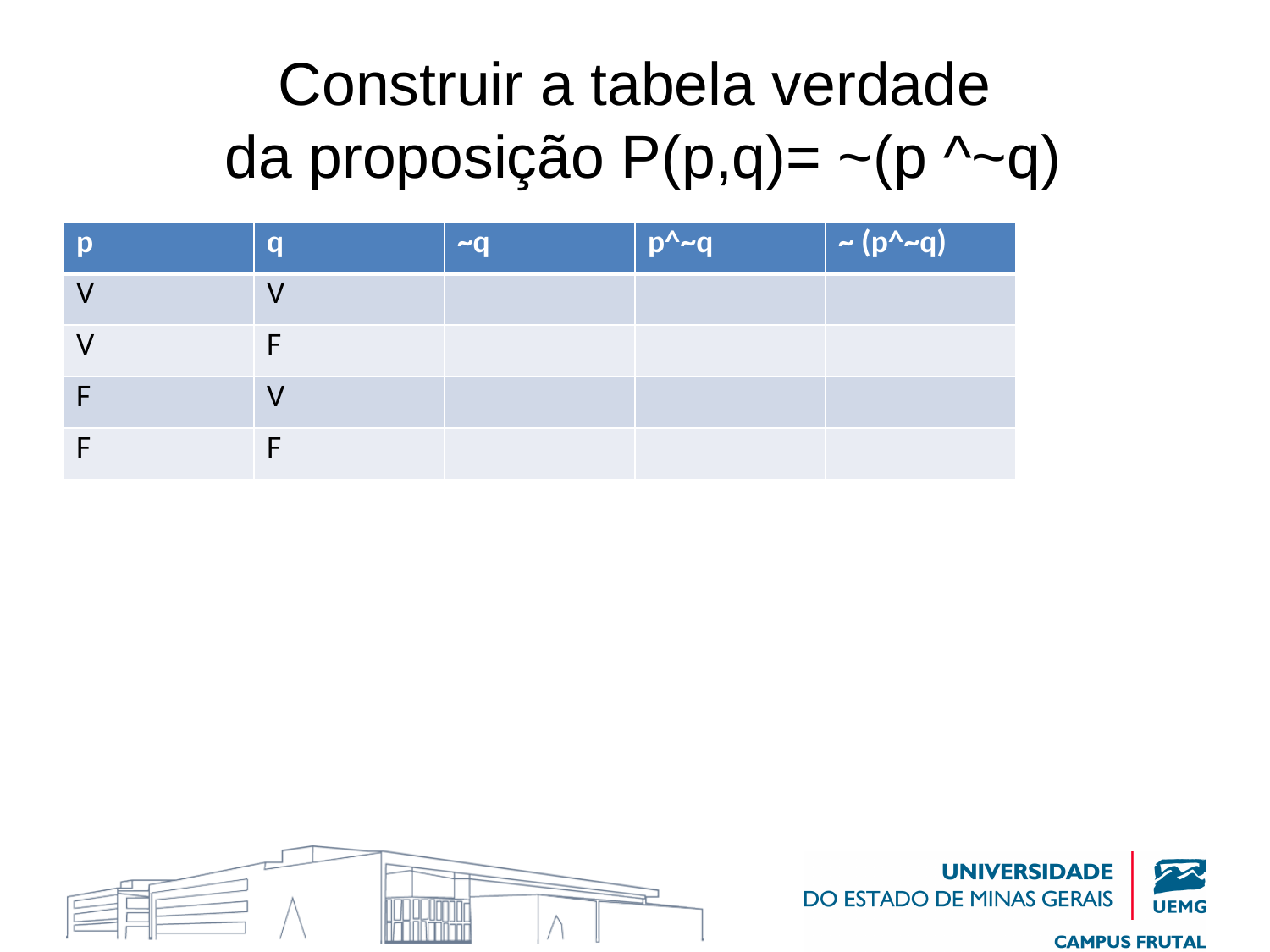

# Construir a tabela verdade da proposição P(p,q)= ~(p ^~q)
| p | q | ~q | p^~q | ~ (p^~q) |
| --- | --- | --- | --- | --- |
| V | V |  |  |  |
| V | F |  |  |  |
| F | V |  |  |  |
| F | F |  |  |  |